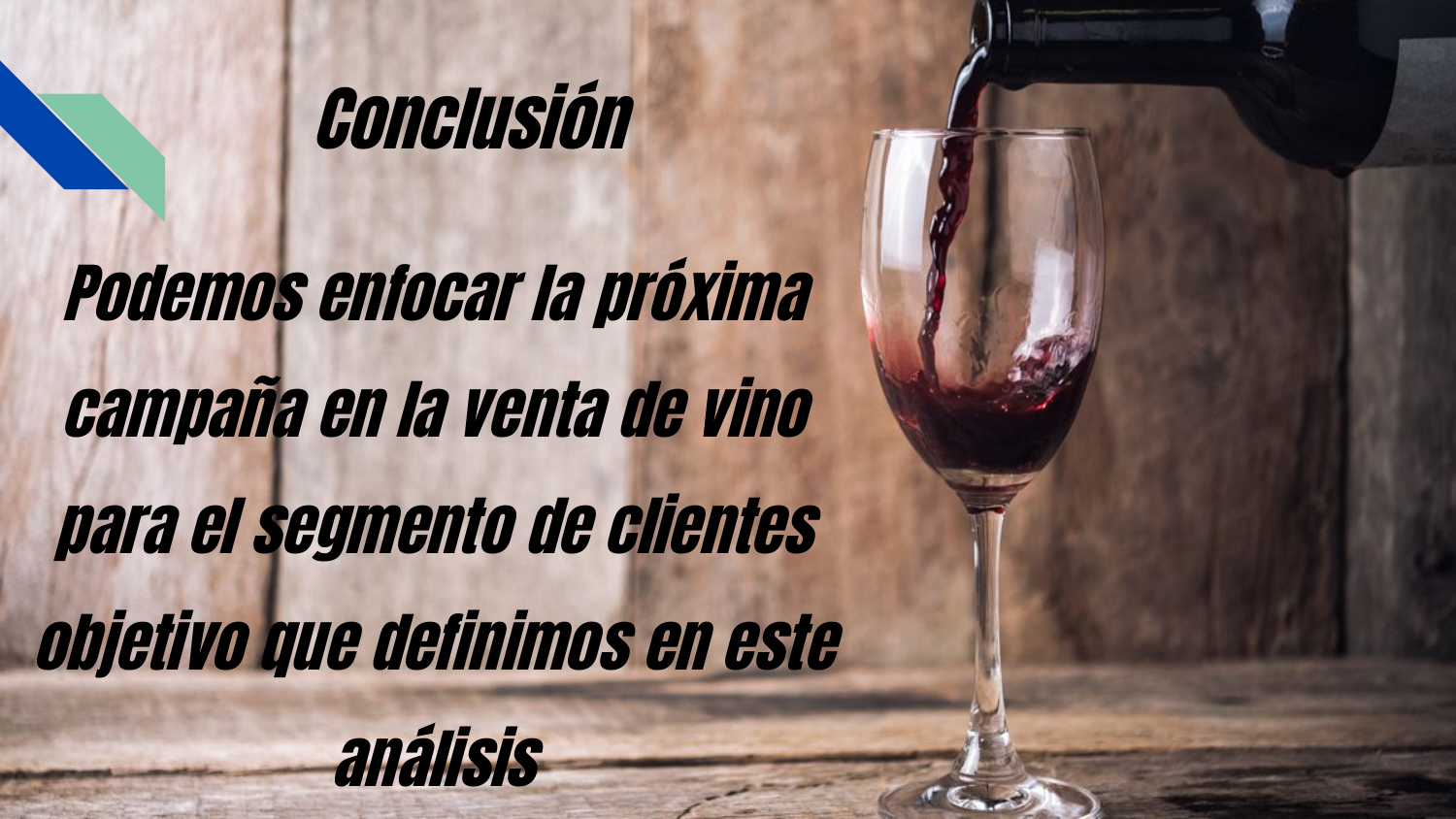

Conclusión
Podemos enfocar la próxima campaña en la venta de vino para el segmento de clientes objetivo que definimos en este análisis